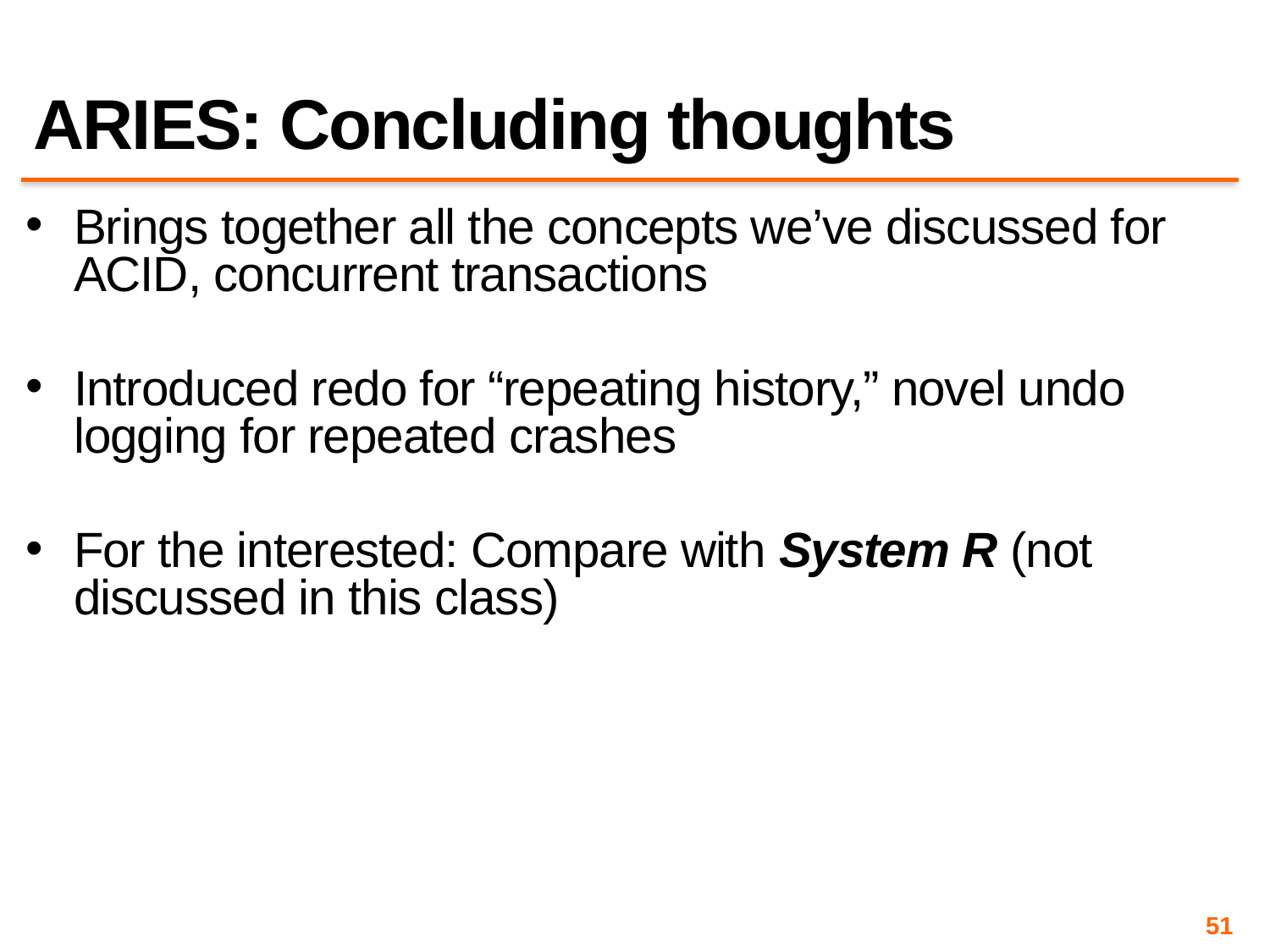

# ARIES: Concluding thoughts
Brings together all the concepts we’ve discussed for ACID, concurrent transactions

Introduced redo for “repeating history,” novel undo logging for repeated crashes

For the interested: Compare with System R (not discussed in this class)
51